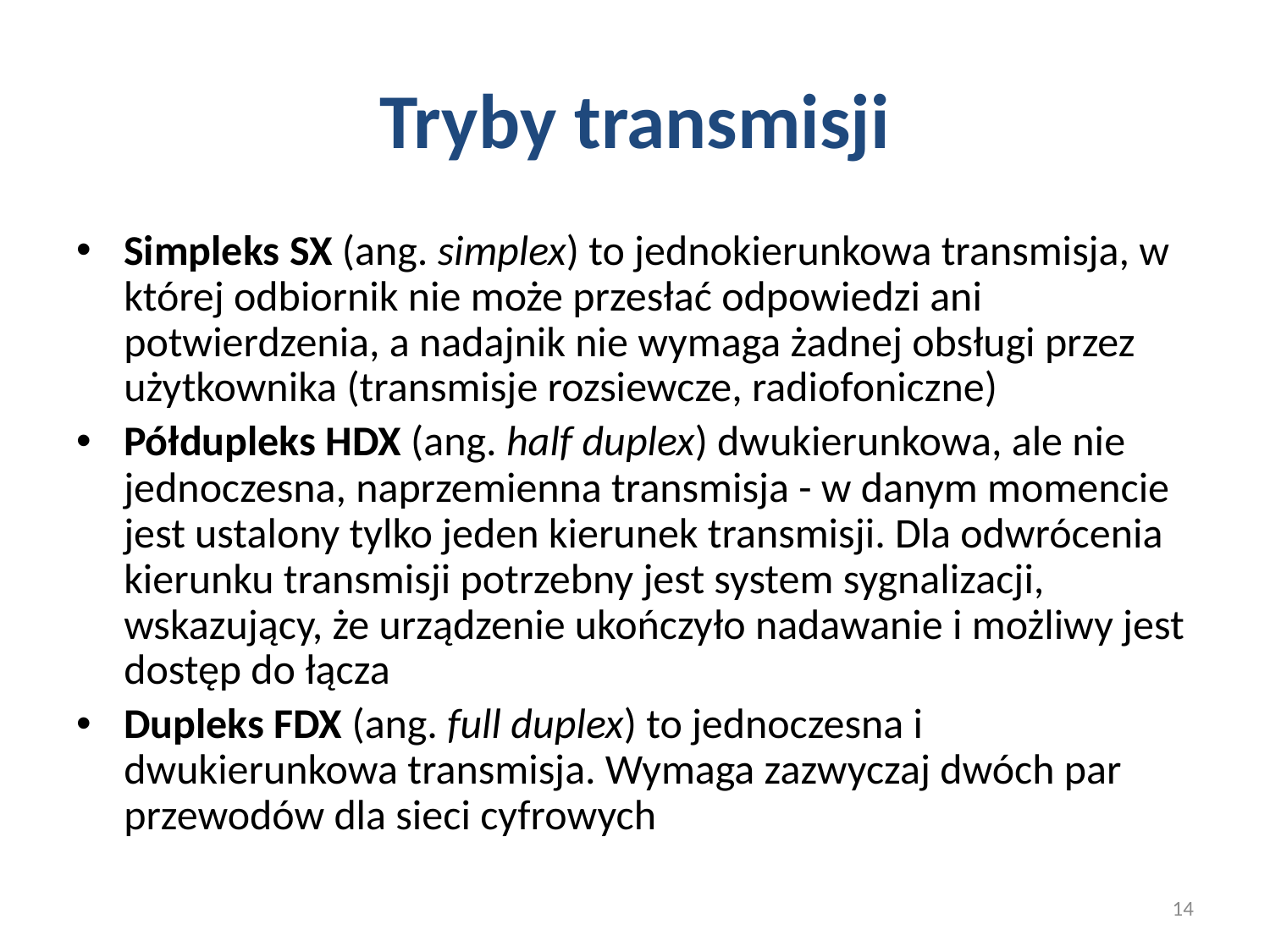

# Tryby transmisji
Simpleks SX (ang. simplex) to jednokierunkowa transmisja, w której odbiornik nie może przesłać odpowiedzi ani potwierdzenia, a nadajnik nie wymaga żadnej obsługi przez użytkownika (transmisje rozsiewcze, radiofoniczne)
Półdupleks HDX (ang. half duplex) dwukierunkowa, ale nie jednoczesna, naprzemienna transmisja - w danym momencie jest ustalony tylko jeden kierunek transmisji. Dla odwrócenia kierunku transmisji potrzebny jest system sygnalizacji, wskazujący, że urządzenie ukończyło nadawanie i możliwy jest dostęp do łącza
Dupleks FDX (ang. full duplex) to jednoczesna i dwukierunkowa transmisja. Wymaga zazwyczaj dwóch par przewodów dla sieci cyfrowych
14